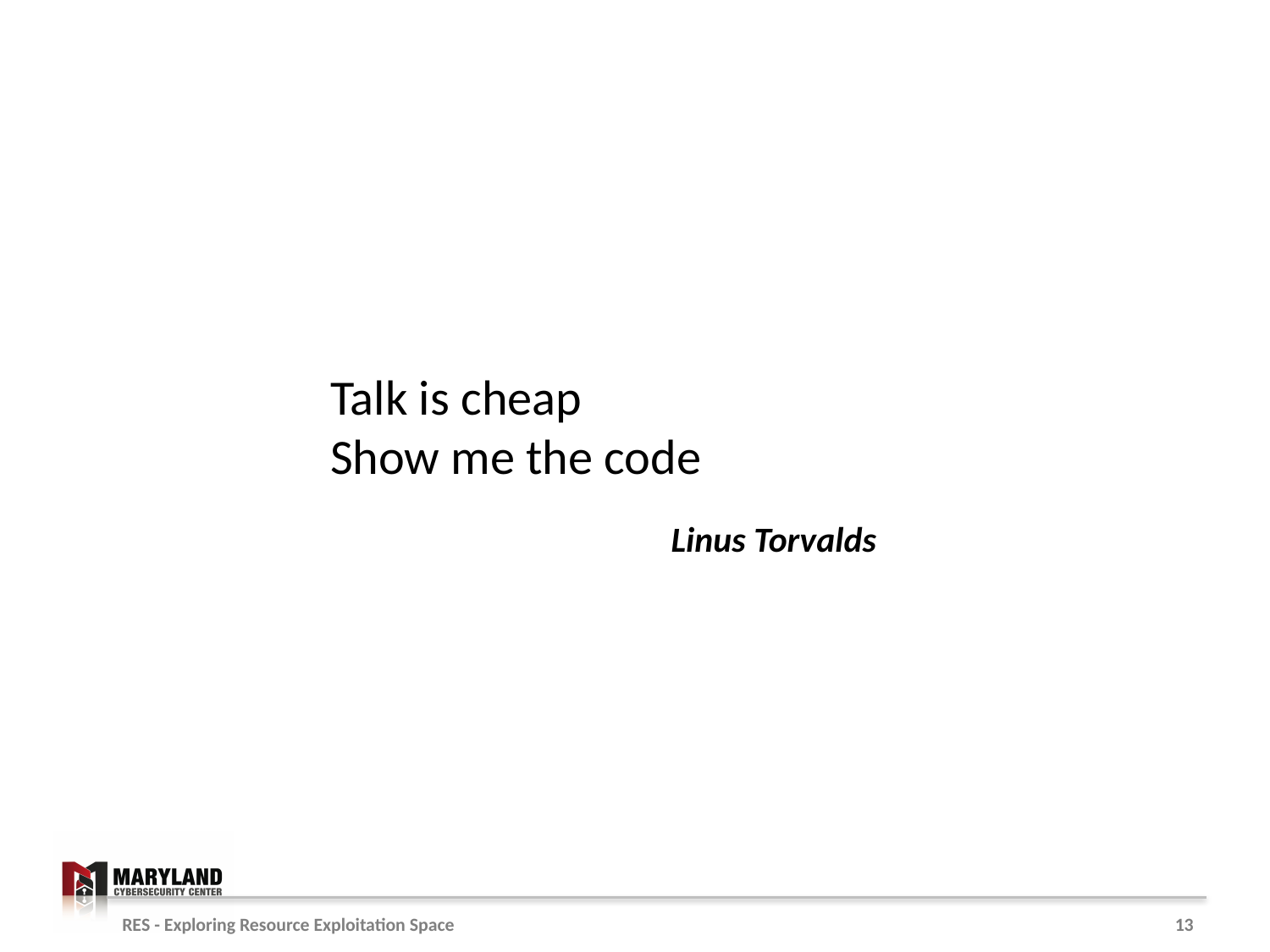

Talk is cheap
Show me the code

Linus Torvalds
RES - Exploring Resource Exploitation Space
13